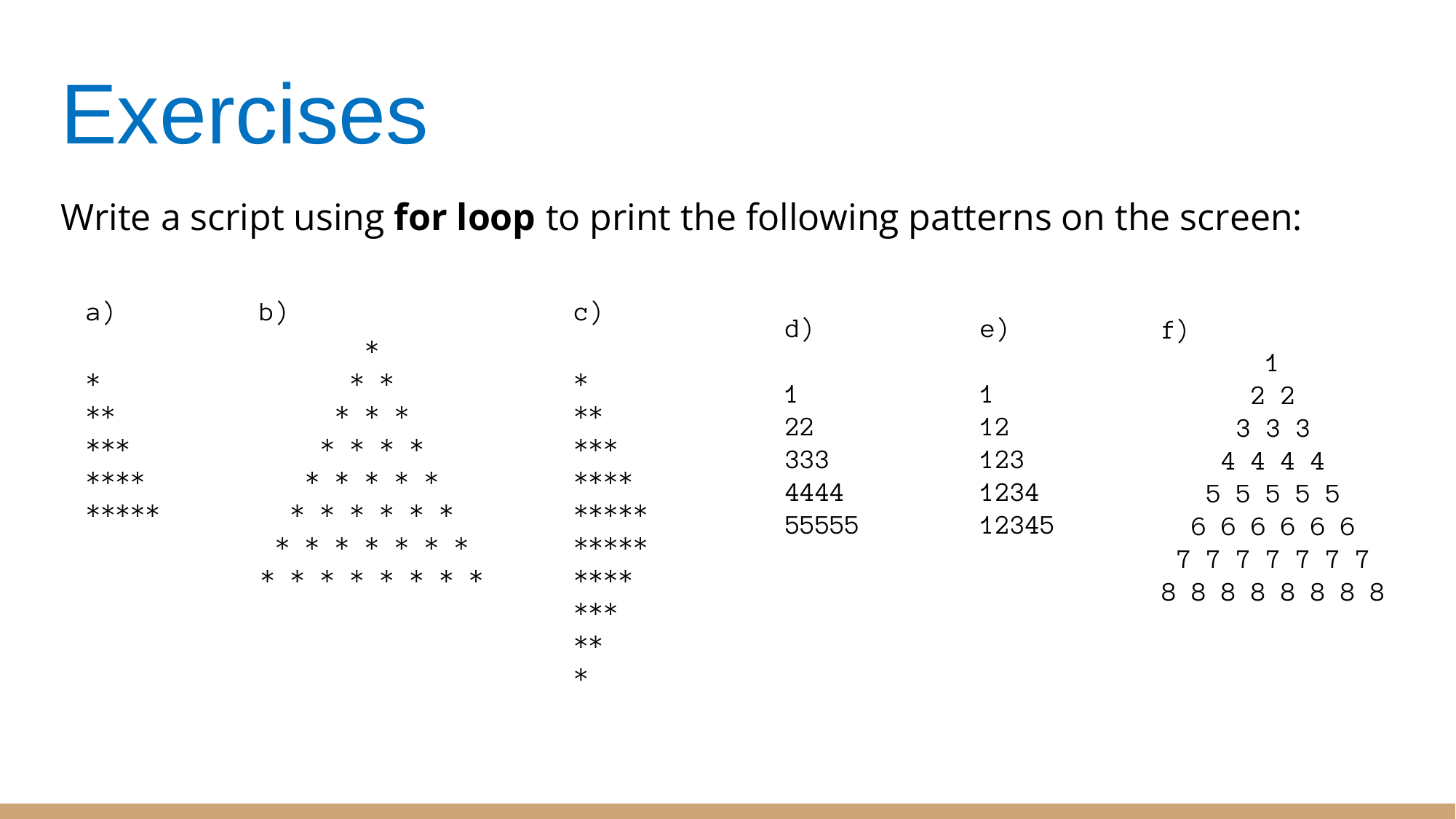

# Exercises
Write a script using for loop to print the following patterns on the screen:

c)

*
**
***
****
*****
*****
****
***
**
*
a)

*
**
***
****
*****
b)
*
* *
* * *
* * * *
* * * * *
* * * * * *
* * * * * * *
* * * * * * * *
d)

1
22
333
4444
55555
e)

1
12
123
1234
12345
f)
1
2 2
3 3 3
4 4 4 4
5 5 5 5 5
6 6 6 6 6 6
7 7 7 7 7 7 7
8 8 8 8 8 8 8 8